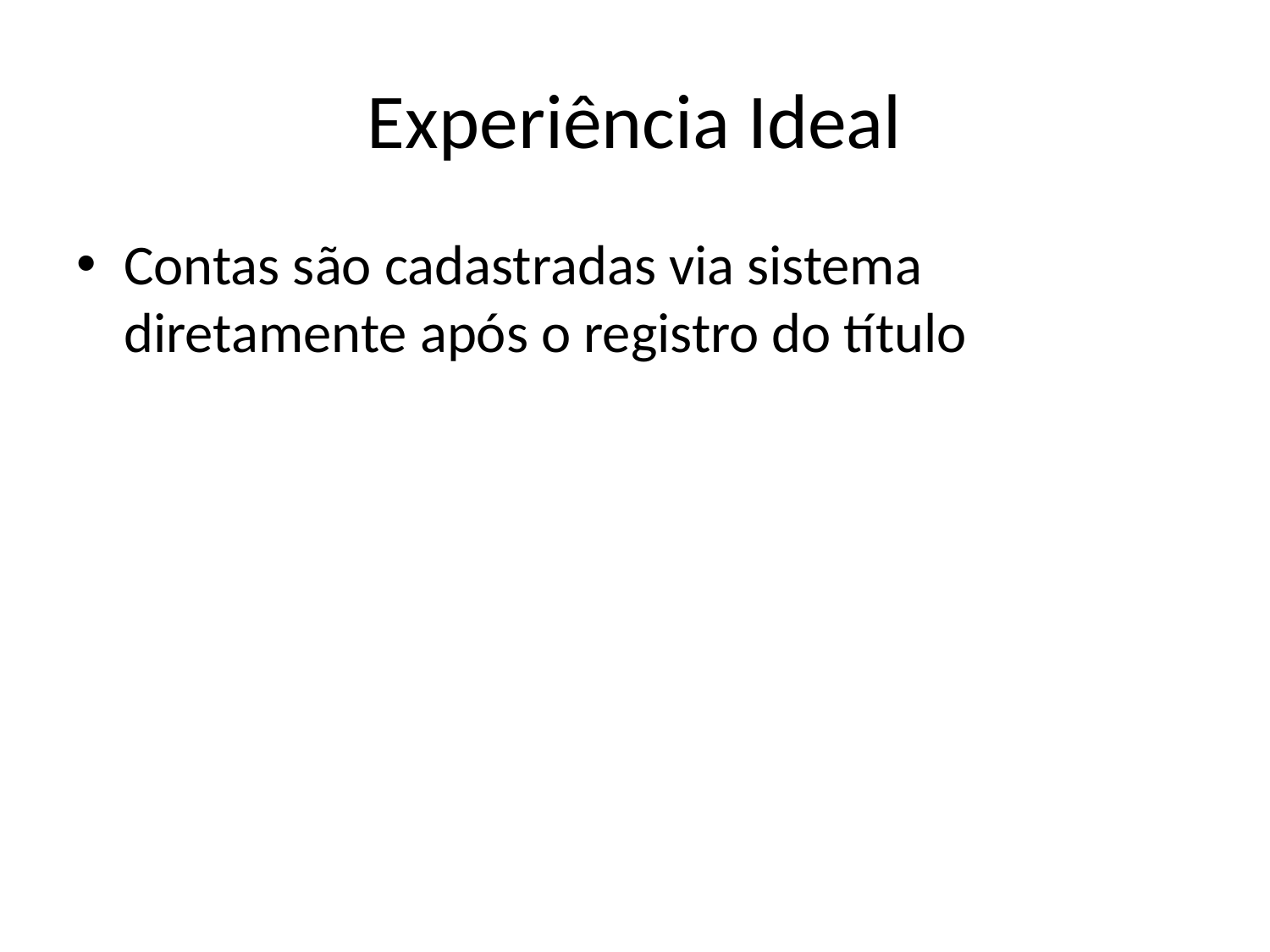

# Experiência Ideal
Contas são cadastradas via sistema diretamente após o registro do título